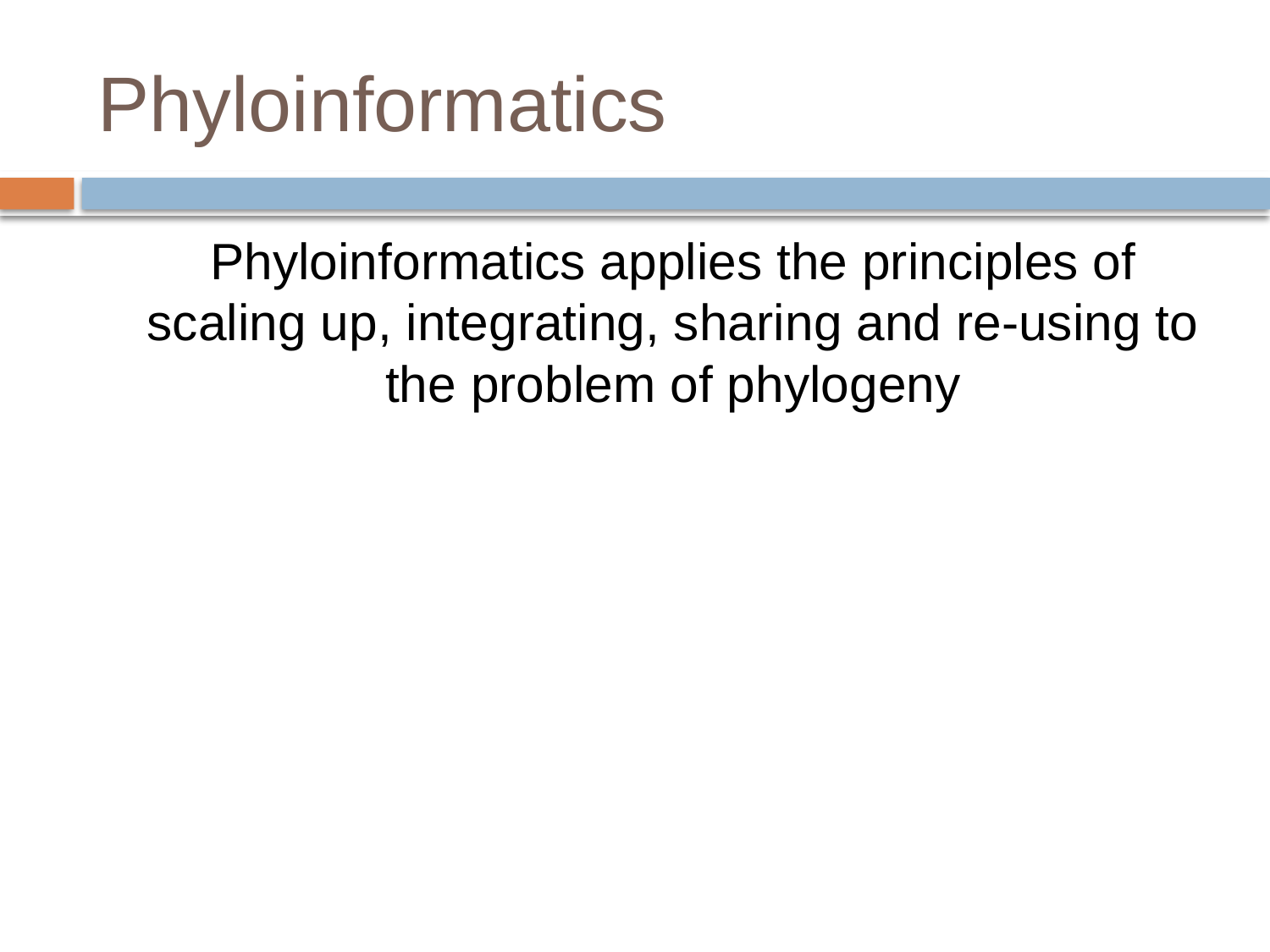

# Phyloinformatics
Phyloinformatics applies the principles of scaling up, integrating, sharing and re-using to the problem of phylogeny